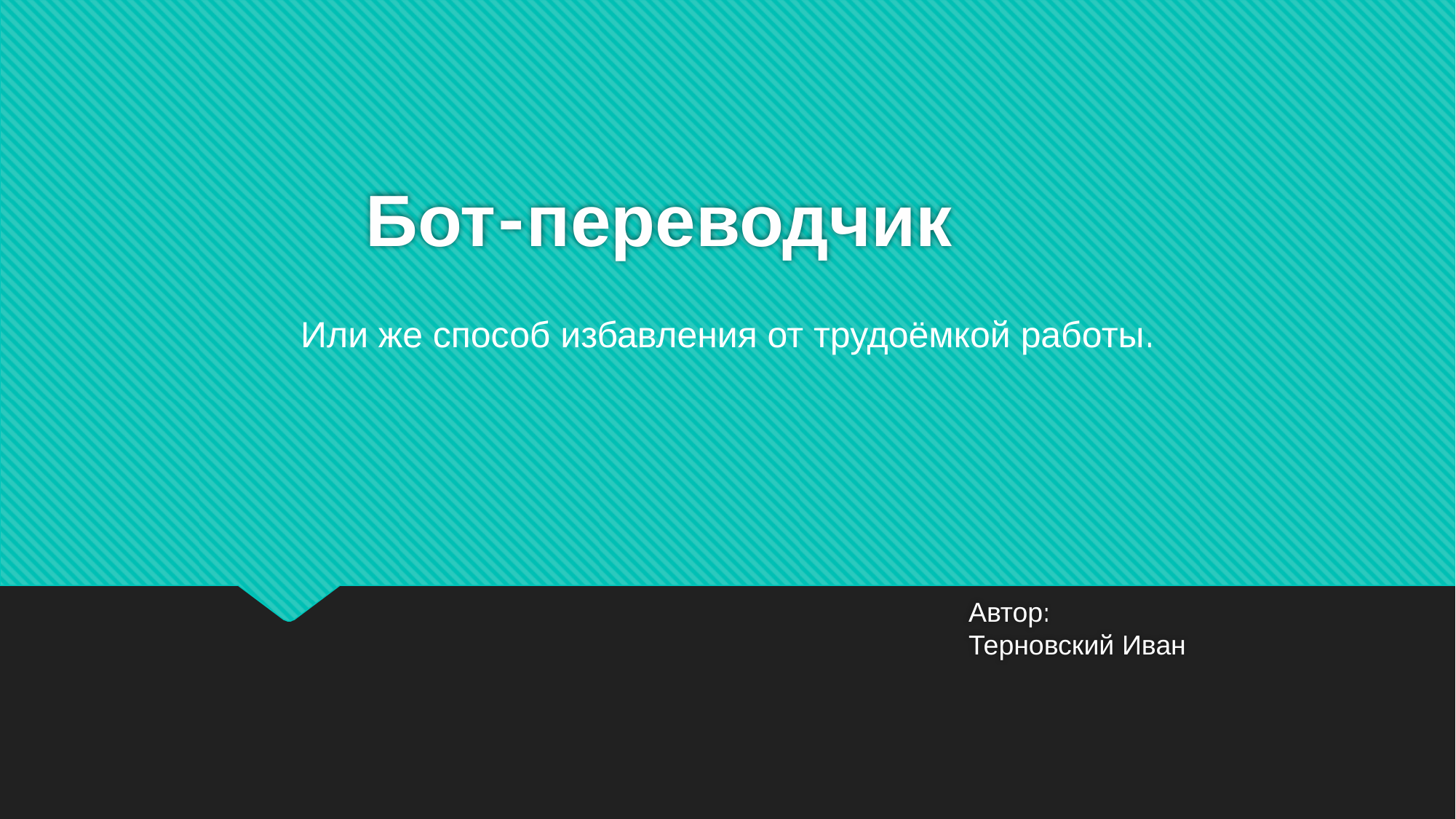

# Бот-переводчик
Или же способ избавления от трудоёмкой работы.
Автор:
Терновский Иван